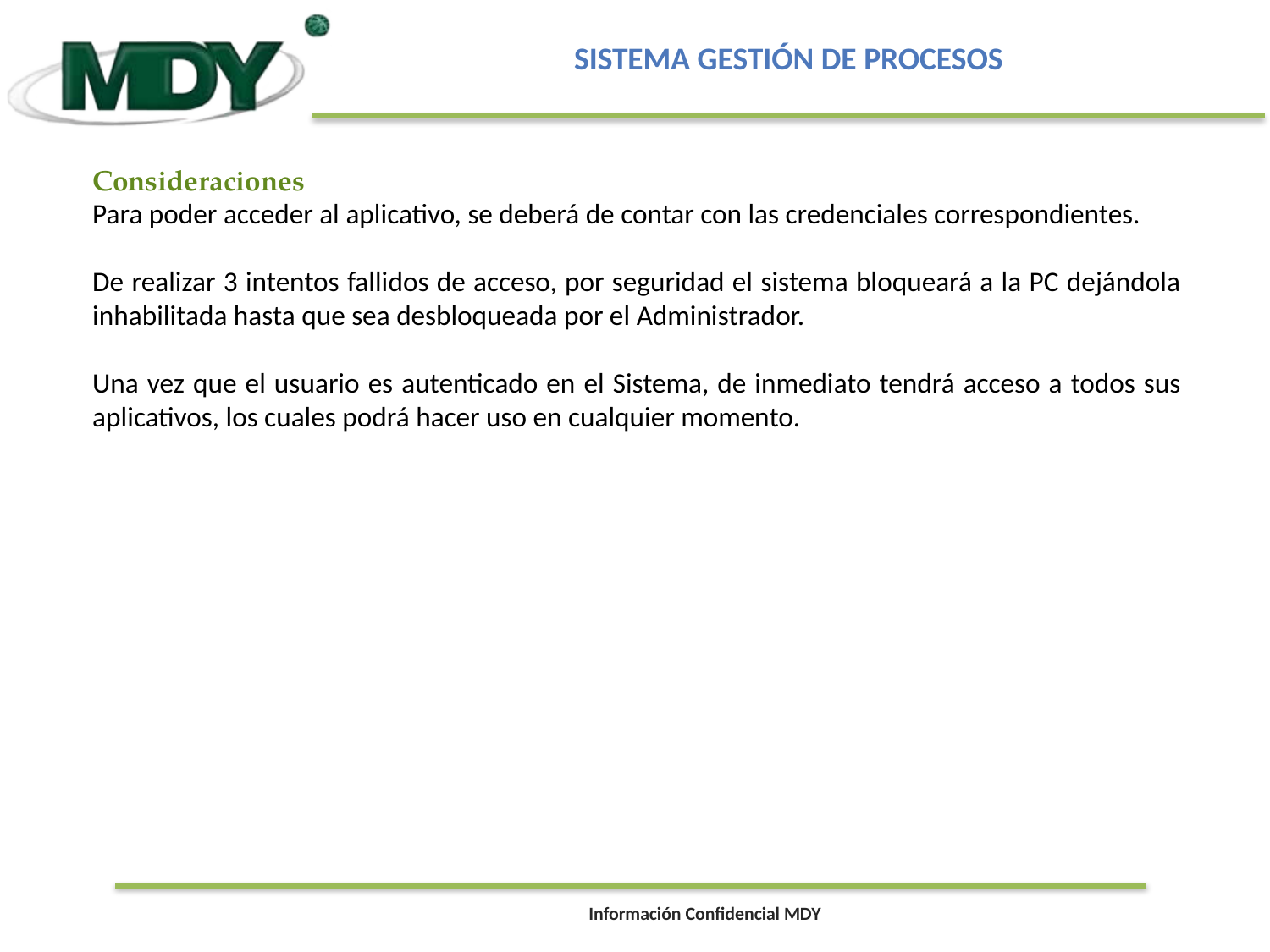

Consideraciones
Para poder acceder al aplicativo, se deberá de contar con las credenciales correspondientes.

De realizar 3 intentos fallidos de acceso, por seguridad el sistema bloqueará a la PC dejándola inhabilitada hasta que sea desbloqueada por el Administrador.

Una vez que el usuario es autenticado en el Sistema, de inmediato tendrá acceso a todos sus aplicativos, los cuales podrá hacer uso en cualquier momento.